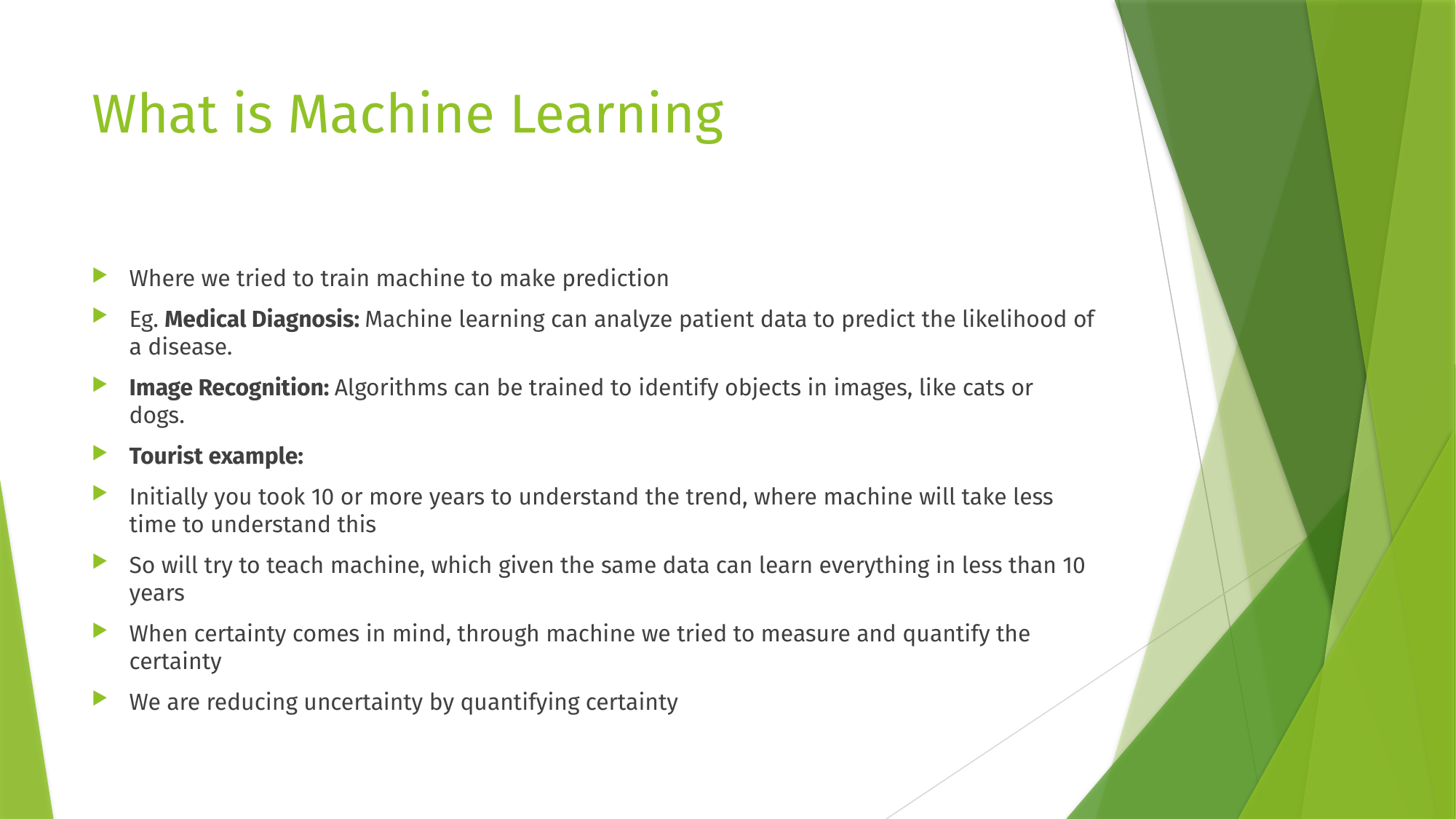

# What is Machine Learning
Where we tried to train machine to make prediction
Eg. Medical Diagnosis: Machine learning can analyze patient data to predict the likelihood of a disease.
Image Recognition: Algorithms can be trained to identify objects in images, like cats or dogs.
Tourist example:
Initially you took 10 or more years to understand the trend, where machine will take less time to understand this
So will try to teach machine, which given the same data can learn everything in less than 10 years
When certainty comes in mind, through machine we tried to measure and quantify the certainty
We are reducing uncertainty by quantifying certainty